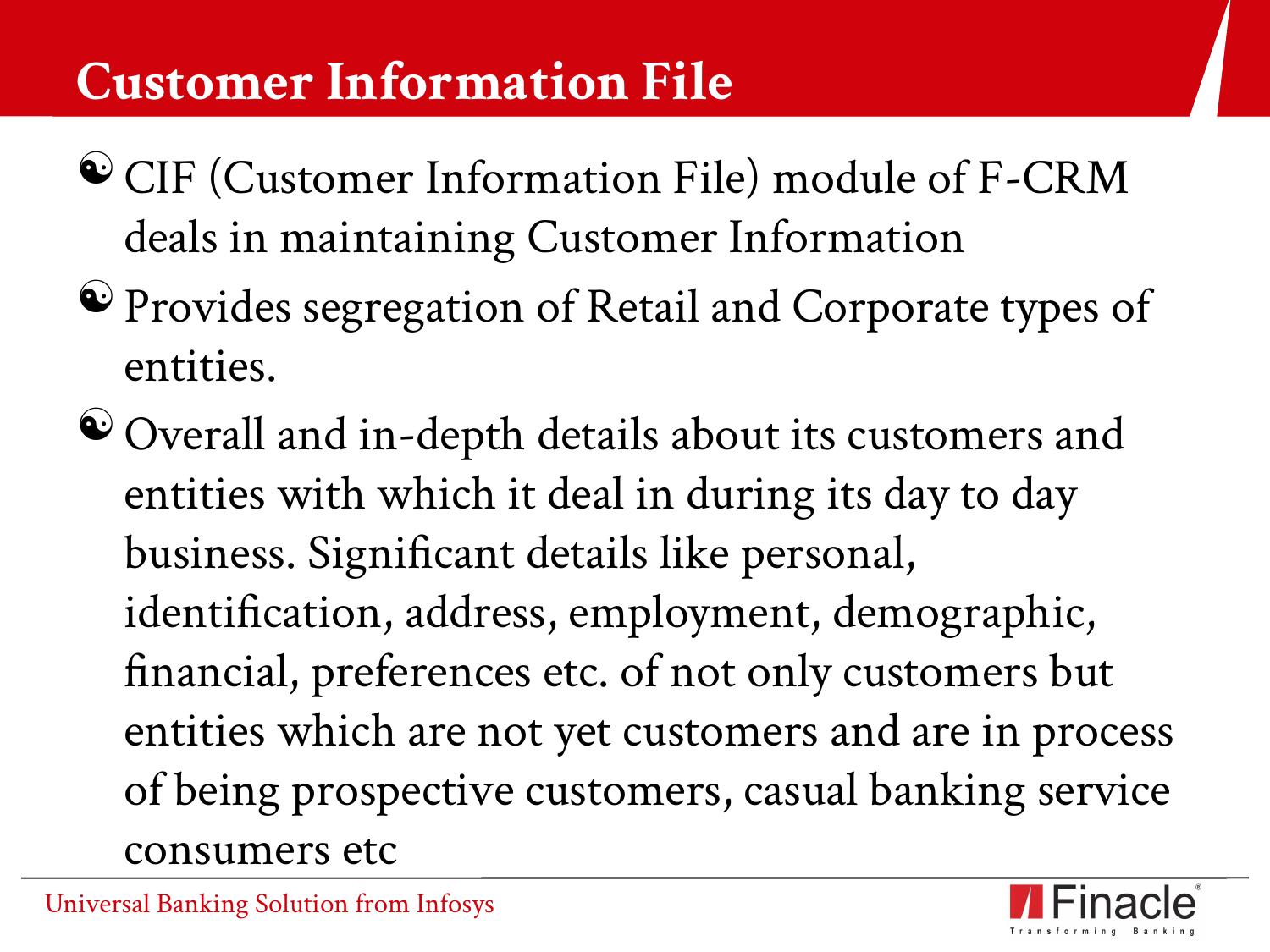

# Customer Information File
CIF (Customer Information File) module of F-CRM deals in maintaining Customer Information
Provides segregation of Retail and Corporate types of entities.
Overall and in-depth details about its customers and entities with which it deal in during its day to day business. Significant details like personal, identification, address, employment, demographic, financial, preferences etc. of not only customers but entities which are not yet customers and are in process of being prospective customers, casual banking service consumers etc